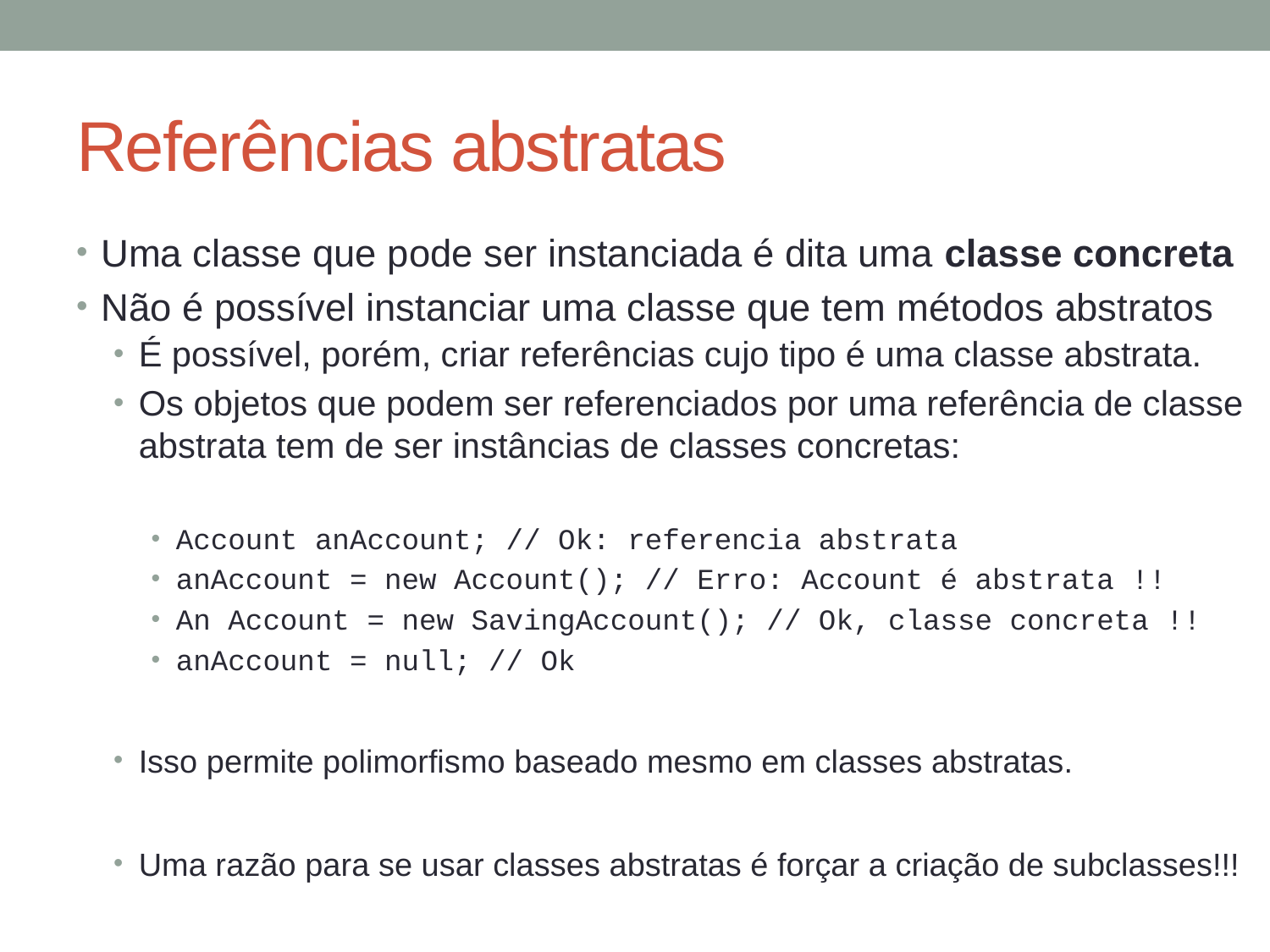

# Referências abstratas
Uma classe que pode ser instanciada é dita uma classe concreta
Não é possível instanciar uma classe que tem métodos abstratos
É possível, porém, criar referências cujo tipo é uma classe abstrata.
Os objetos que podem ser referenciados por uma referência de classe abstrata tem de ser instâncias de classes concretas:

Account anAccount; // Ok: referencia abstrata
anAccount = new Account(); // Erro: Account é abstrata !!
An Account = new SavingAccount(); // Ok, classe concreta !!
anAccount = null; // Ok

Isso permite polimorfismo baseado mesmo em classes abstratas.

Uma razão para se usar classes abstratas é forçar a criação de subclasses!!!